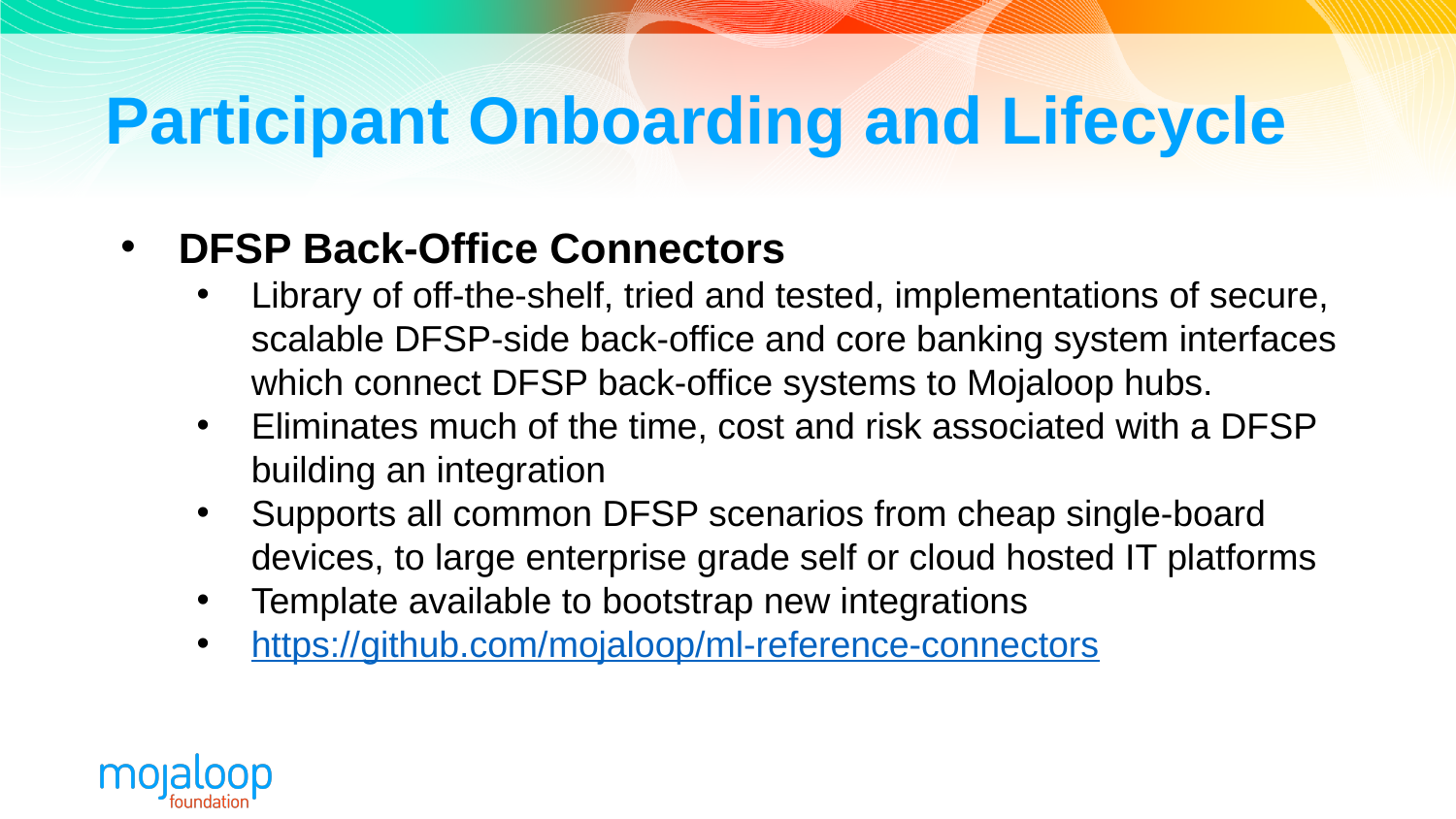

# Participant Onboarding and Lifecycle
DFSP Back-Office Connectors
Library of off-the-shelf, tried and tested, implementations of secure, scalable DFSP-side back-office and core banking system interfaces which connect DFSP back-office systems to Mojaloop hubs.
Eliminates much of the time, cost and risk associated with a DFSP building an integration
Supports all common DFSP scenarios from cheap single-board devices, to large enterprise grade self or cloud hosted IT platforms
Template available to bootstrap new integrations
https://github.com/mojaloop/ml-reference-connectors